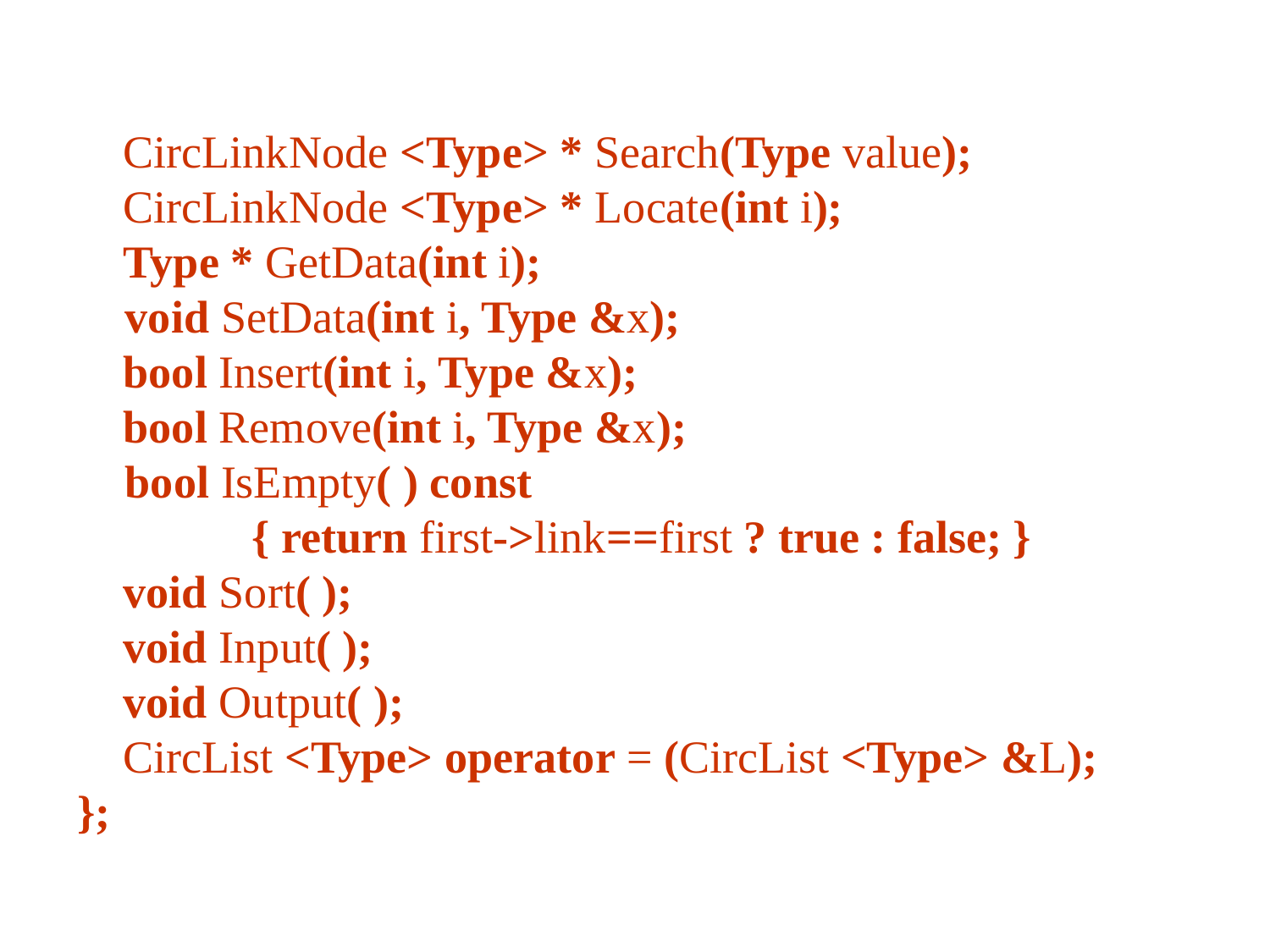

CircLinkNode <Type> * Search(Type value);
    CircLinkNode <Type> * Locate(int i);
    Type * GetData(int i);
	void SetData(int i, Type &x);
    bool Insert(int i, Type &x);
    bool Remove(int i, Type &x);
	bool IsEmpty( ) const
		{ return first->link==first ? true : false; }
    void Sort( );
    void Input( );
    void Output( );
    CircList <Type> operator = (CircList <Type> &L);
};
139